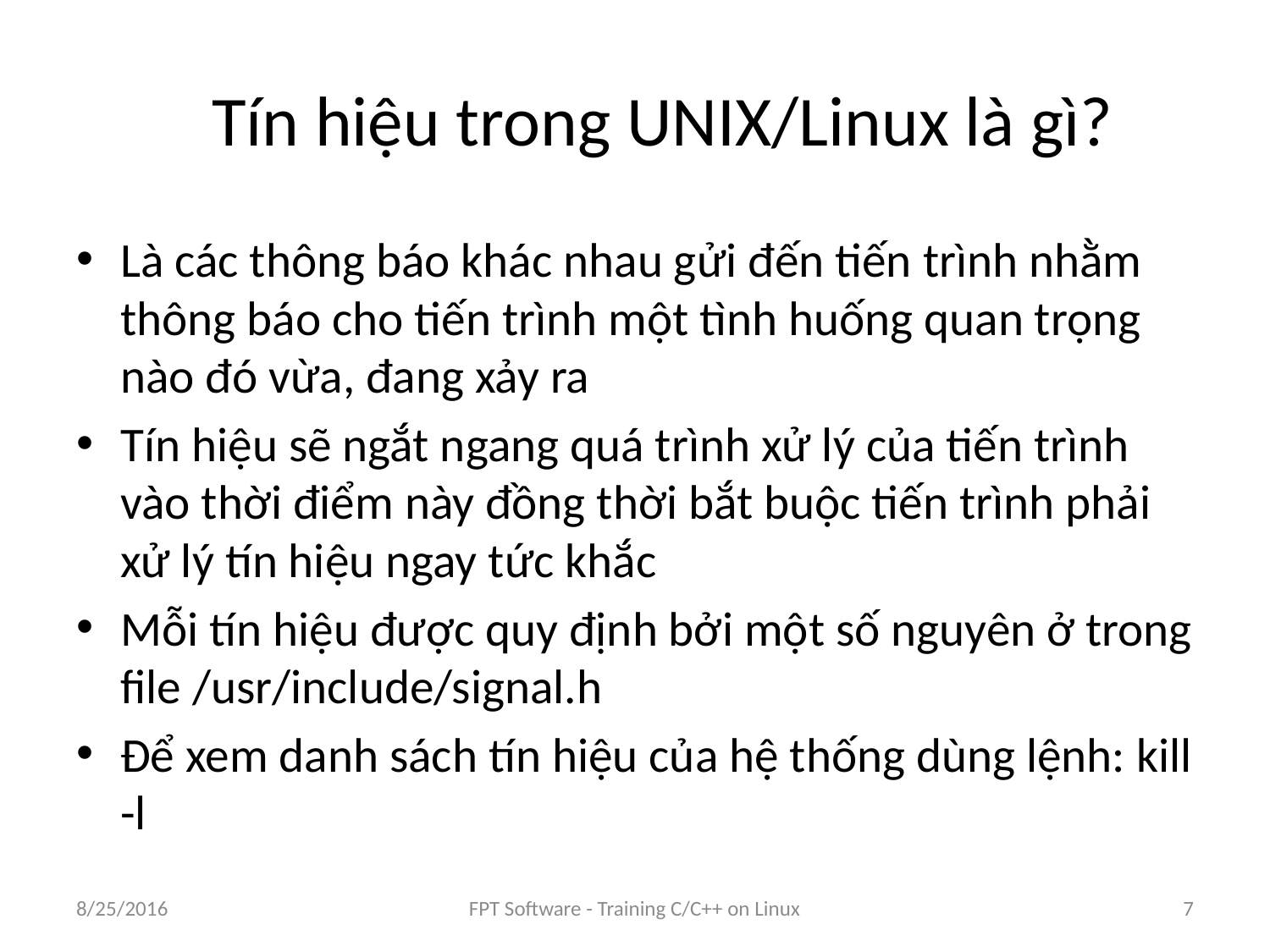

# Tín hiệu trong UNIX/Linux là gì?
Là các thông báo khác nhau gửi đến tiến trình nhằm thông báo cho tiến trình một tình huống quan trọng nào đó vừa, đang xảy ra
Tín hiệu sẽ ngắt ngang quá trình xử lý của tiến trình vào thời điểm này đồng thời bắt buộc tiến trình phải xử lý tín hiệu ngay tức khắc
Mỗi tín hiệu được quy định bởi một số nguyên ở trong file /usr/include/signal.h
Để xem danh sách tín hiệu của hệ thống dùng lệnh: kill -l
8/25/2016
FPT Software - Training C/C++ on Linux
7